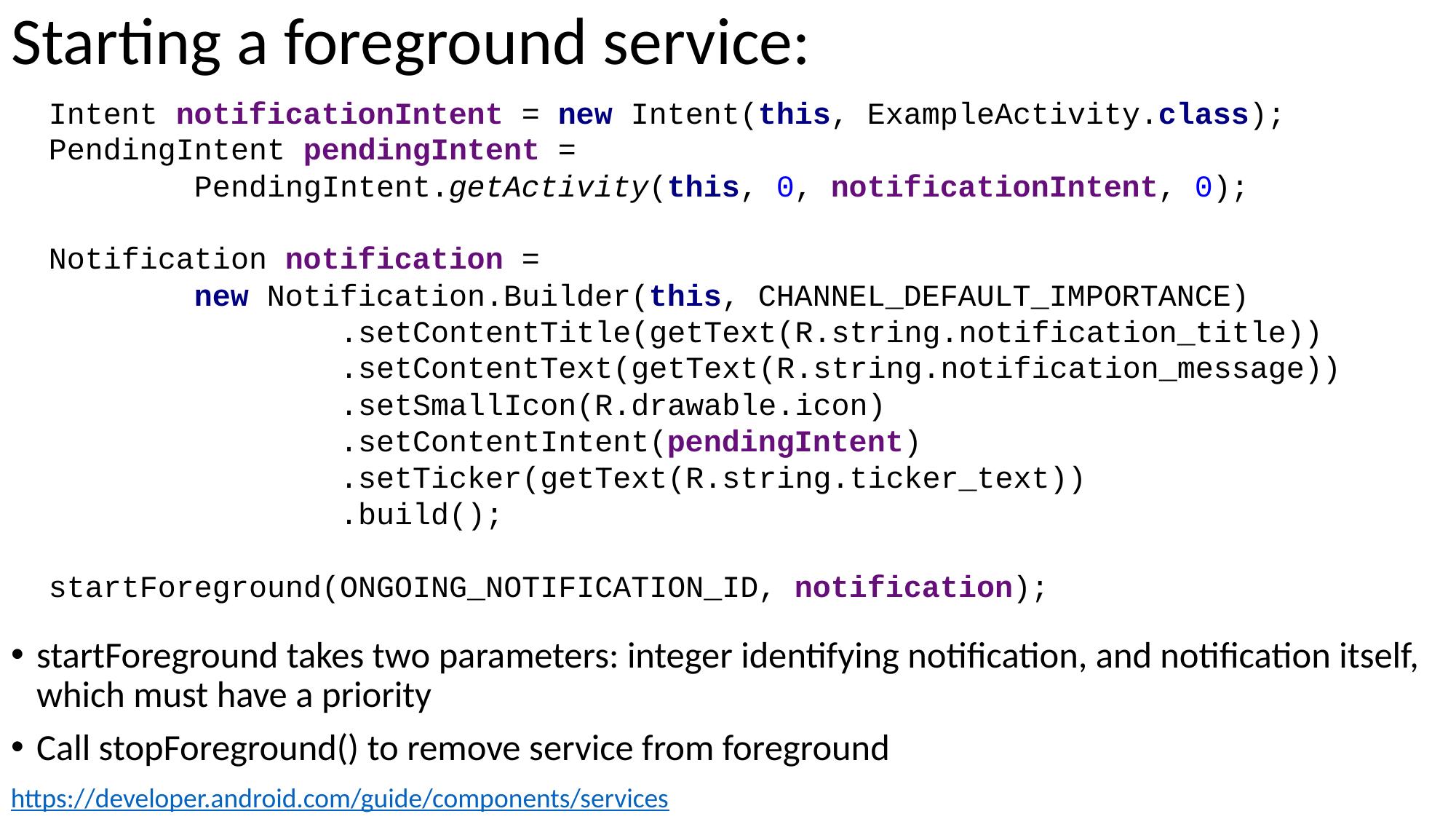

# Starting a foreground service:
Intent notificationIntent = new Intent(this, ExampleActivity.class);
PendingIntent pendingIntent =
        PendingIntent.getActivity(this, 0, notificationIntent, 0);
Notification notification =
        new Notification.Builder(this, CHANNEL_DEFAULT_IMPORTANCE)
                .setContentTitle(getText(R.string.notification_title))
                .setContentText(getText(R.string.notification_message))
                .setSmallIcon(R.drawable.icon)
                .setContentIntent(pendingIntent)
                .setTicker(getText(R.string.ticker_text))
                .build();
startForeground(ONGOING_NOTIFICATION_ID, notification);
startForeground takes two parameters: integer identifying notification, and notification itself, which must have a priority
Call stopForeground() to remove service from foreground
https://developer.android.com/guide/components/services